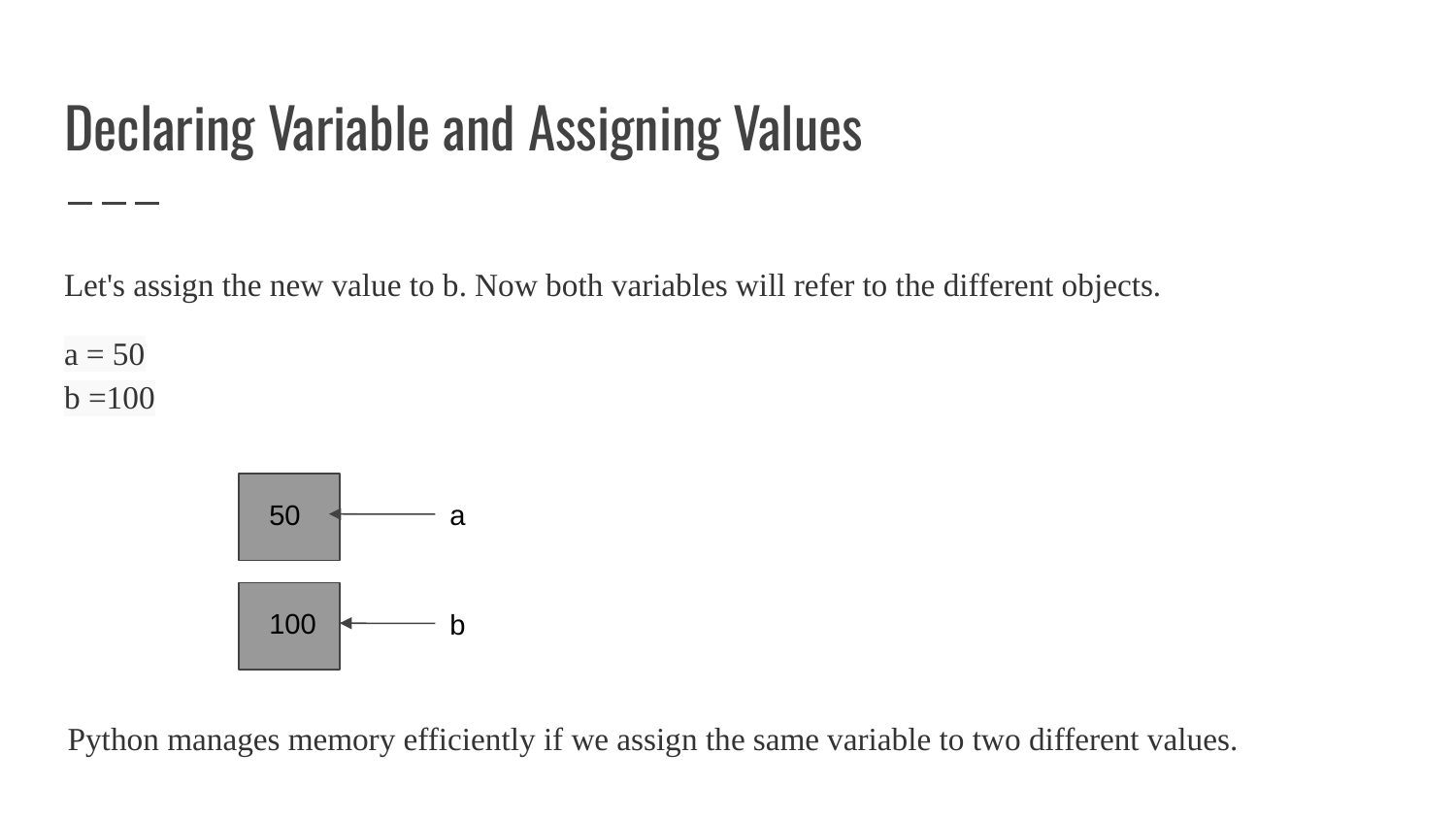

# Declaring Variable and Assigning Values
Let's assign the new value to b. Now both variables will refer to the different objects.
a = 50
b =100

50
a

100
b
Python manages memory efficiently if we assign the same variable to two different values.